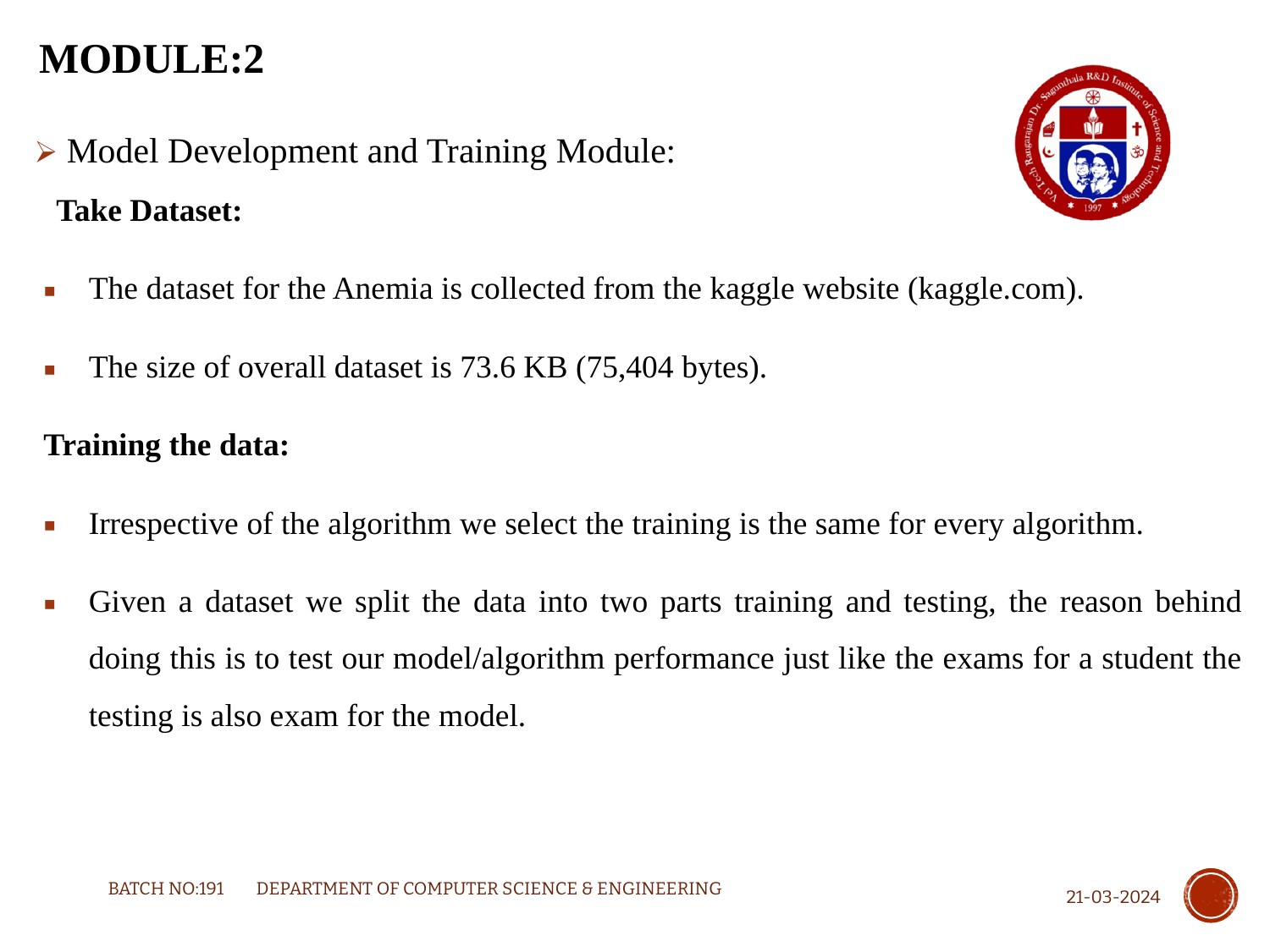

# MODULE:2
 Model Development and Training Module:
     Take Dataset:
The dataset for the Anemia is collected from the kaggle website (kaggle.com).
The size of overall dataset is 73.6 KB (75,404 bytes).
Training the data:
Irrespective of the algorithm we select the training is the same for every algorithm.
Given a dataset we split the data into two parts training and testing, the reason behind doing this is to test our model/algorithm performance just like the exams for a student the testing is also exam for the model.

BATCH NO:191         DEPARTMENT OF COMPUTER SCIENCE & ENGINEERING
21-03-2024
13